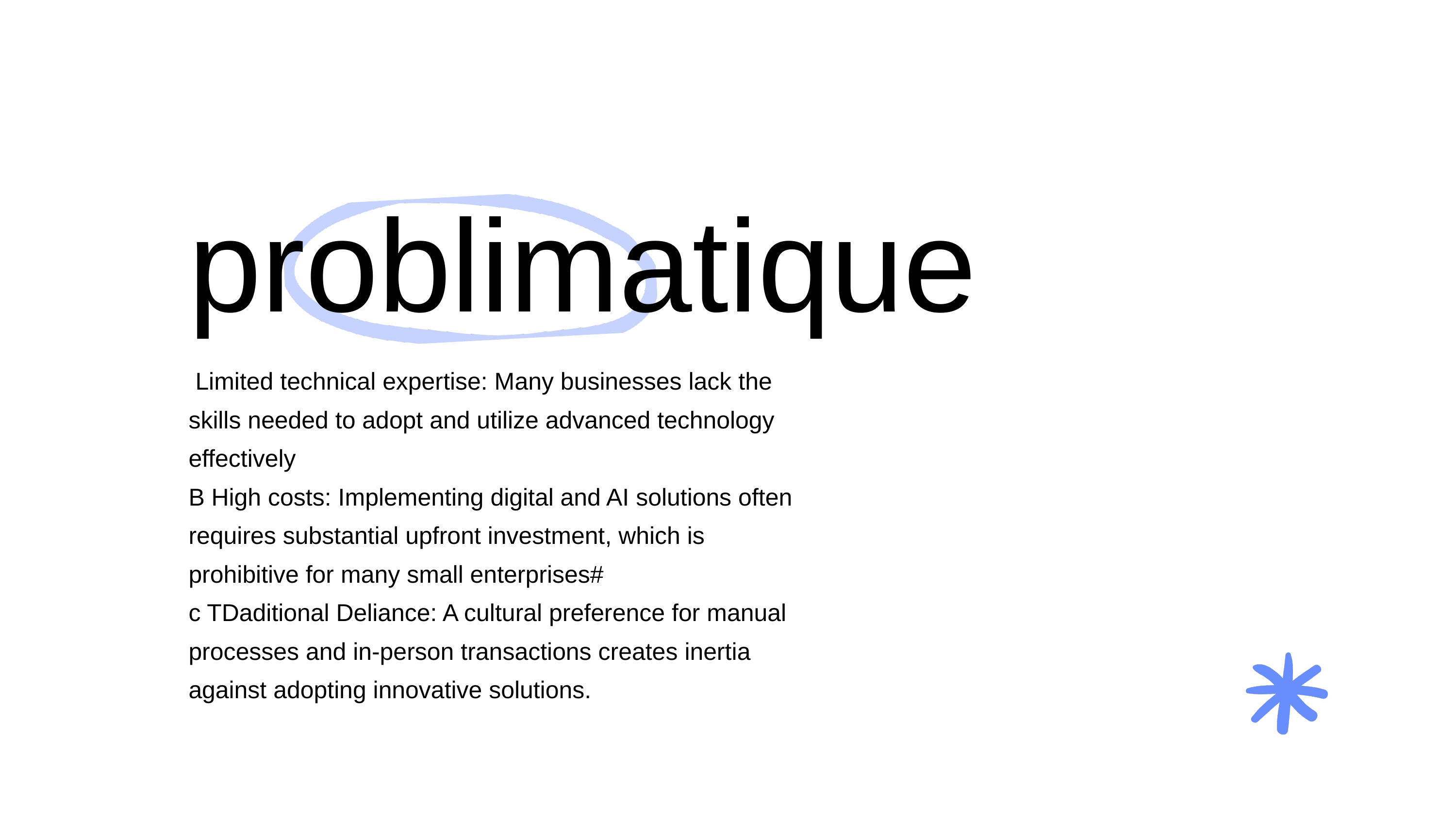

problimatique
 Limited technical expertise: Many businesses lack the
skills needed to adopt and utilize advanced technology
effectively
B High costs: Implementing digital and AI solutions often
requires substantial upfront investment, which is
prohibitive for many small enterprises#
c TDaditional Deliance: A cultural preference for manual
processes and in-person transactions creates inertia
against adopting innovative solutions.